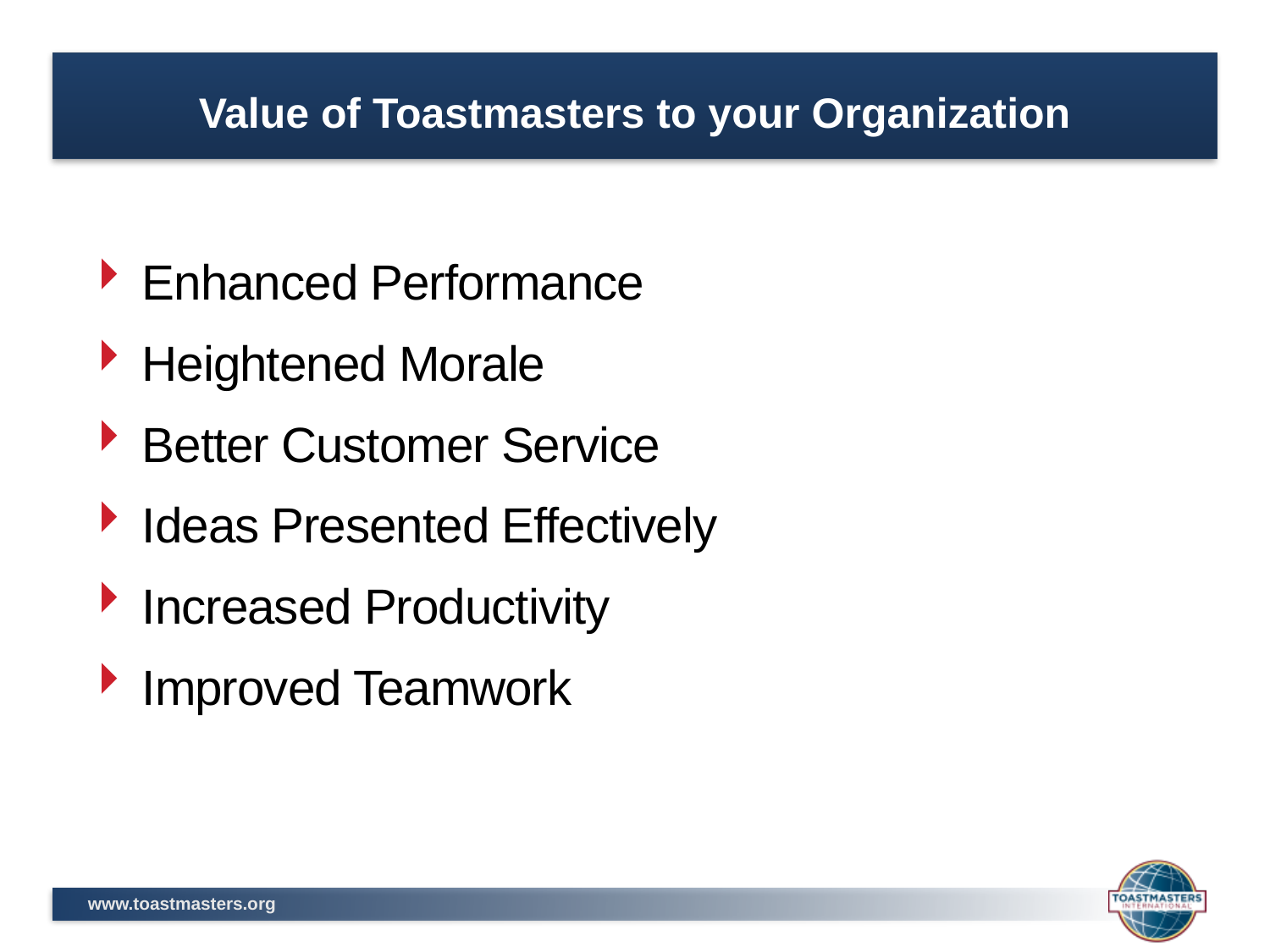

Value of Toastmasters to your Organization
Enhanced Performance
Heightened Morale
Better Customer Service
Ideas Presented Effectively
Increased Productivity
Improved Teamwork